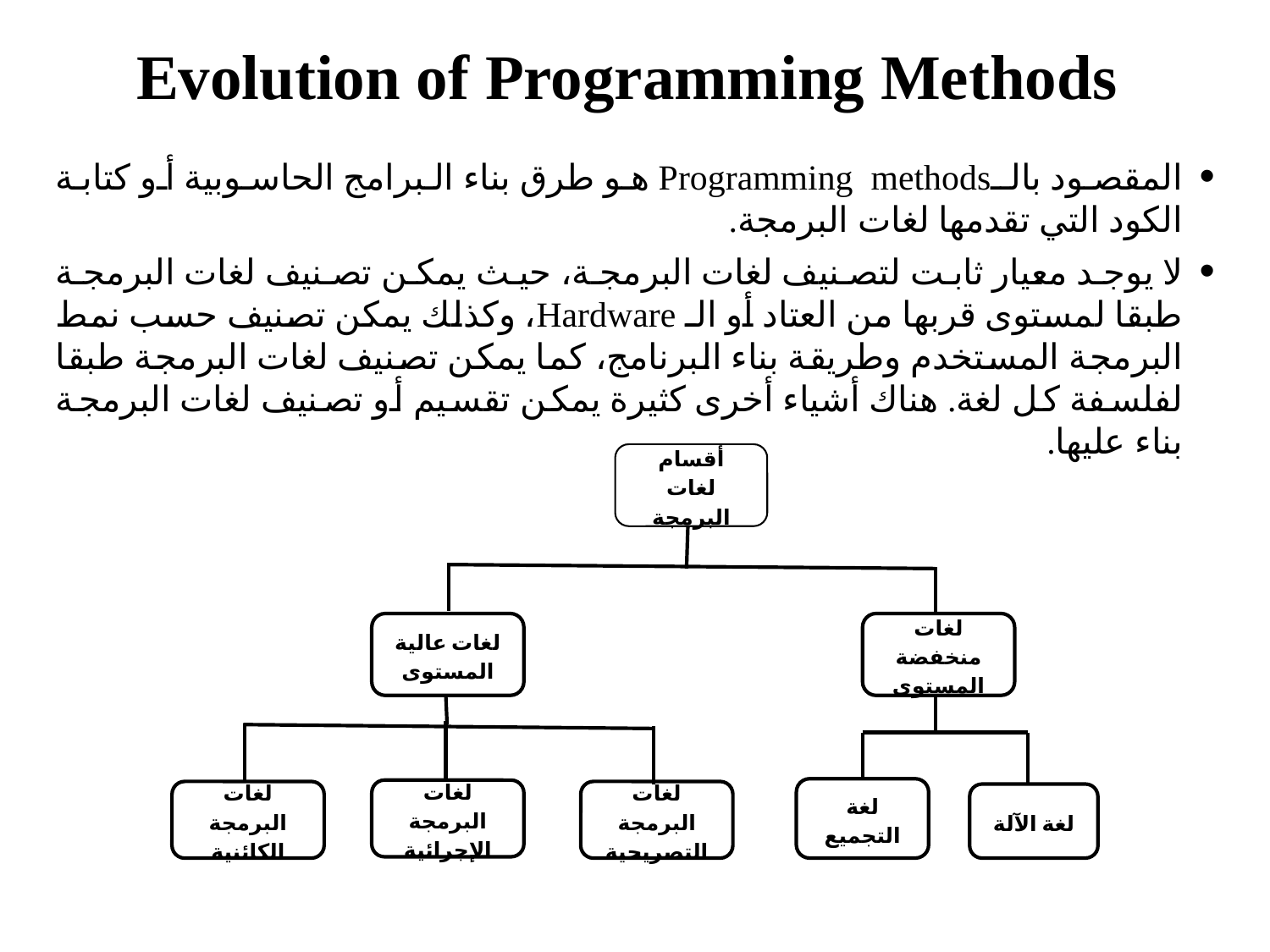

# Evolution of Programming Methods
المقصود بالـProgramming methods هو طرق بناء البرامج الحاسوبية أو كتابة الكود التي تقدمها لغات البرمجة.
لا يوجد معيار ثابت لتصنيف لغات البرمجة، حيث يمكن تصنيف لغات البرمجة طبقا لمستوى قربها من العتاد أو الـ Hardware، وكذلك يمكن تصنيف حسب نمط البرمجة المستخدم وطريقة بناء البرنامج، كما يمكن تصنيف لغات البرمجة طبقا لفلسفة كل لغة. هناك أشياء أخرى كثيرة يمكن تقسيم أو تصنيف لغات البرمجة بناء عليها.

أقسام لغات البرمجة
لغات عالية المستوى
لغات منخفضة المستوى
لغة التجميع
لغات البرمجة الإجرائية
لغات البرمجة الكائنية
لغات البرمجة التصريحية
لغة الآلة